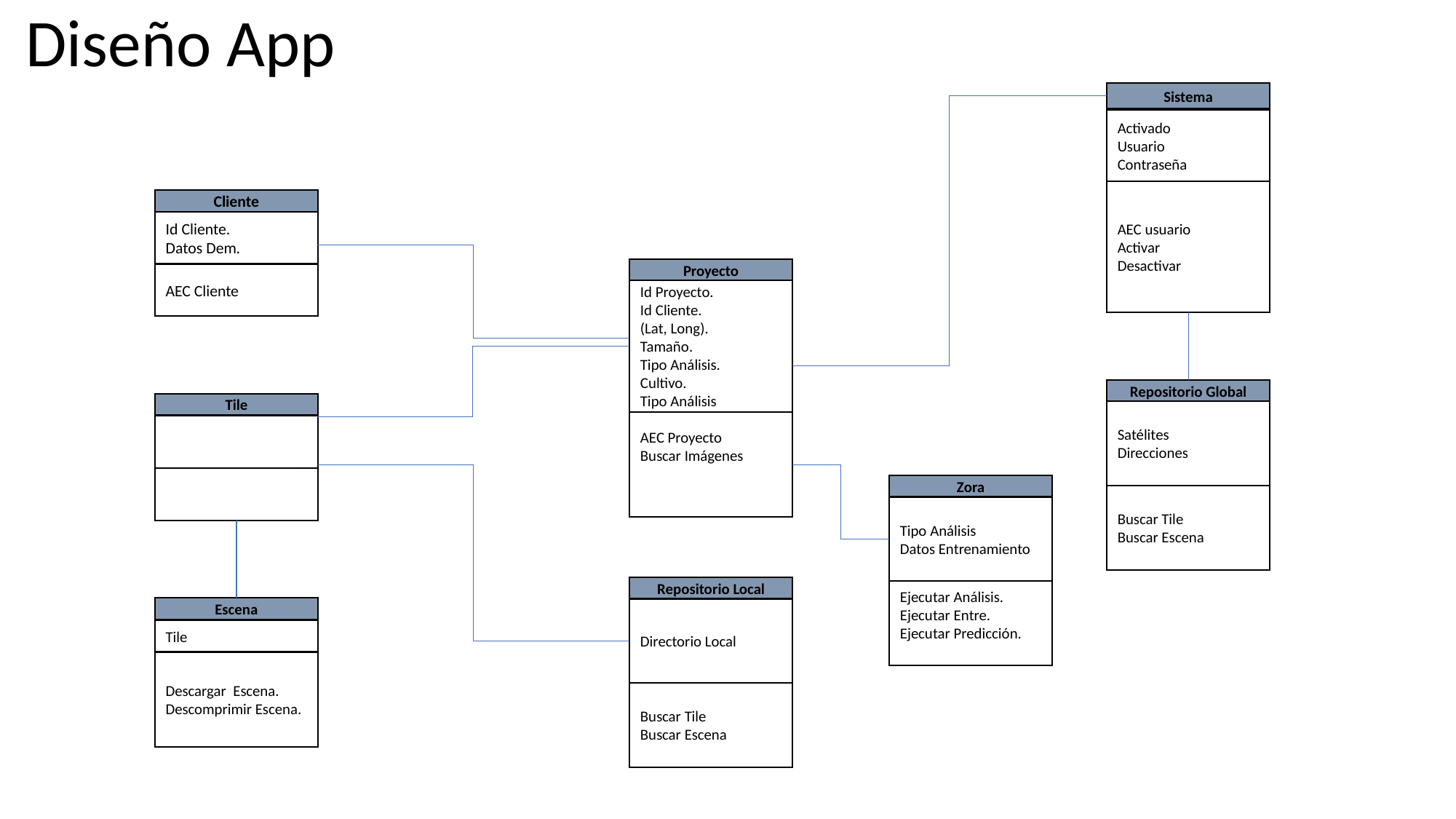

# Diseño App
Sistema
Activado
Usuario
Contraseña
AEC usuario
Activar
Desactivar
Cliente
Id Cliente.
Datos Dem.
AEC Cliente
Proyecto
Id Proyecto.
Id Cliente.
(Lat, Long).
Tamaño.
Tipo Análisis.
Cultivo.
Tipo Análisis
AEC Proyecto
Buscar Imágenes

Repositorio Global
Satélites
Direcciones
Buscar Tile
Buscar Escena
Tile

Zora
Tipo Análisis
Datos Entrenamiento
Ejecutar Análisis.
Ejecutar Entre.
Ejecutar Predicción.

Repositorio Local
Directorio Local
Buscar Tile
Buscar Escena
Escena
Tile
Descargar  Escena.
Descomprimir Escena.